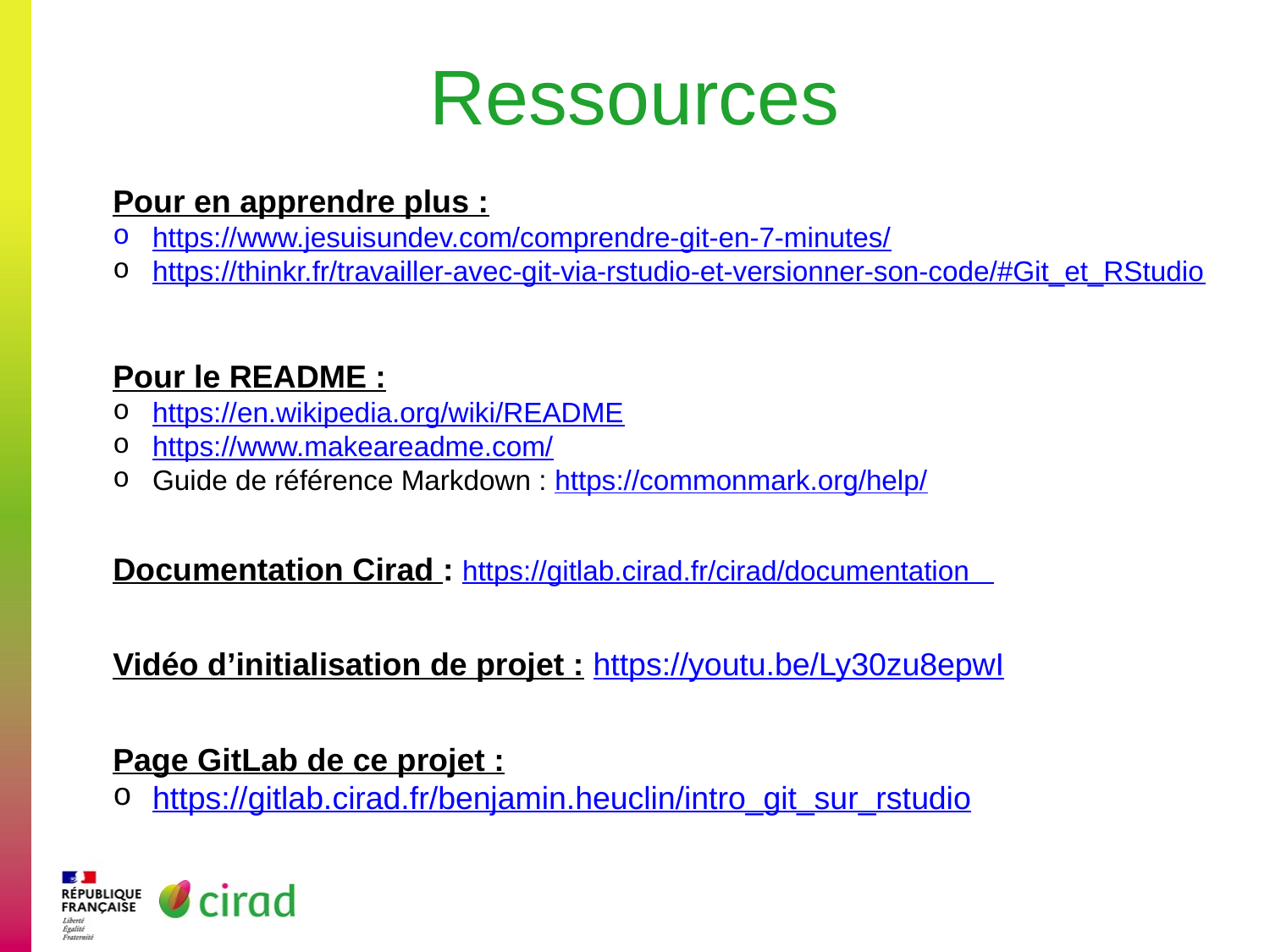

# Ressources
Pour en apprendre plus :
https://www.jesuisundev.com/comprendre-git-en-7-minutes/
https://thinkr.fr/travailler-avec-git-via-rstudio-et-versionner-son-code/#Git_et_RStudio

Pour le README :
https://en.wikipedia.org/wiki/README
https://www.makeareadme.com/
Guide de référence Markdown : https://commonmark.org/help/

Documentation Cirad : https://gitlab.cirad.fr/cirad/documentation

Vidéo d’initialisation de projet : https://youtu.be/Ly30zu8epwI

Page GitLab de ce projet :
https://gitlab.cirad.fr/benjamin.heuclin/intro_git_sur_rstudio